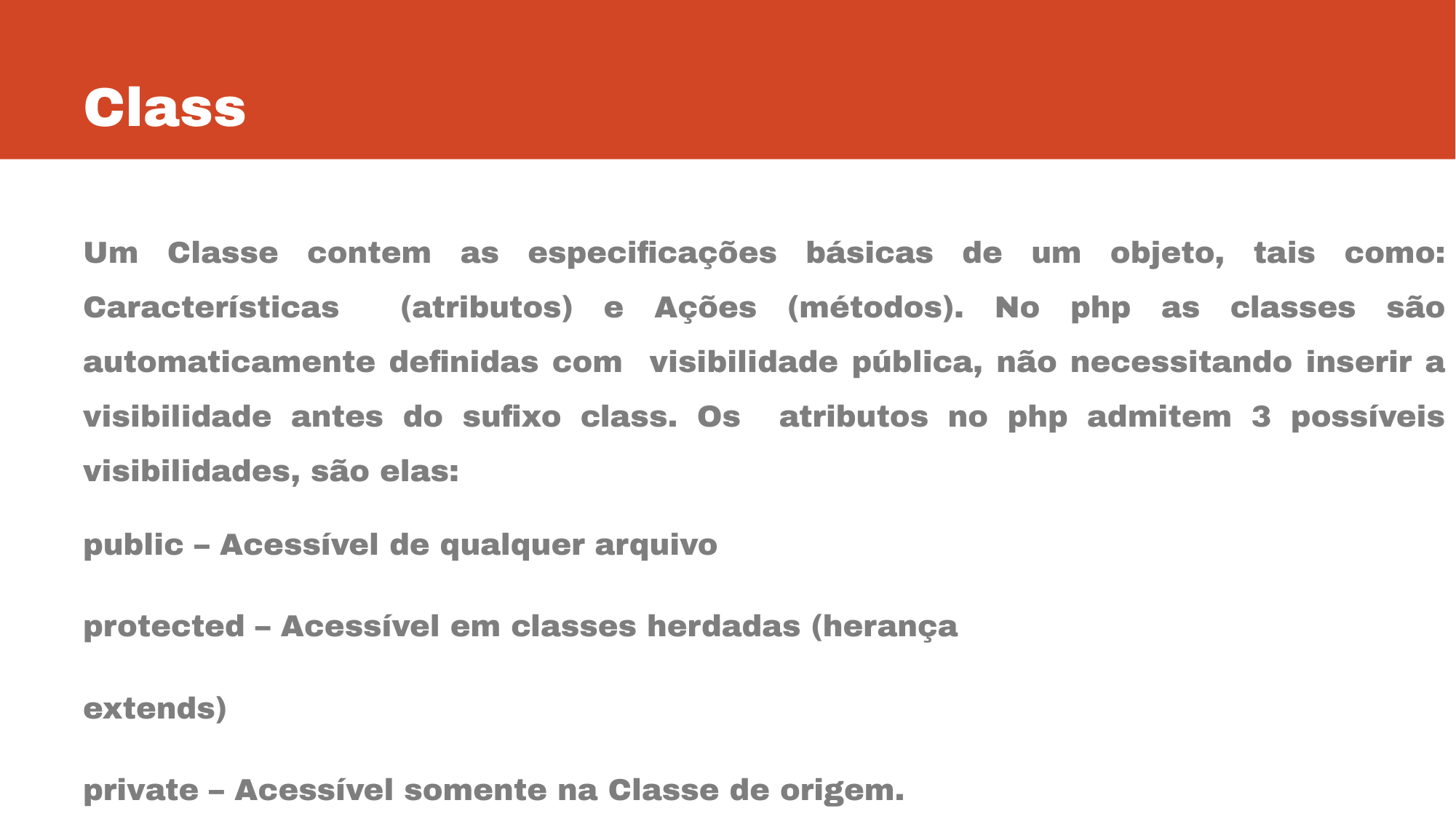

# Classes
Um Classe contem as especificações básicas de um objeto, tais como: Características  (atributos) e Ações (métodos). No php as classes são automaticamente definidas com  visibilidade pública, não necessitando inserir a visibilidade antes do sufixo class. Os  atributos no php admitem 3 possíveis visibilidades, são elas:

public – Acessível de qualquer arquivo
protected – Acessível em classes herdadas (herança extends)
private – Acessível somente na Classe de origem.